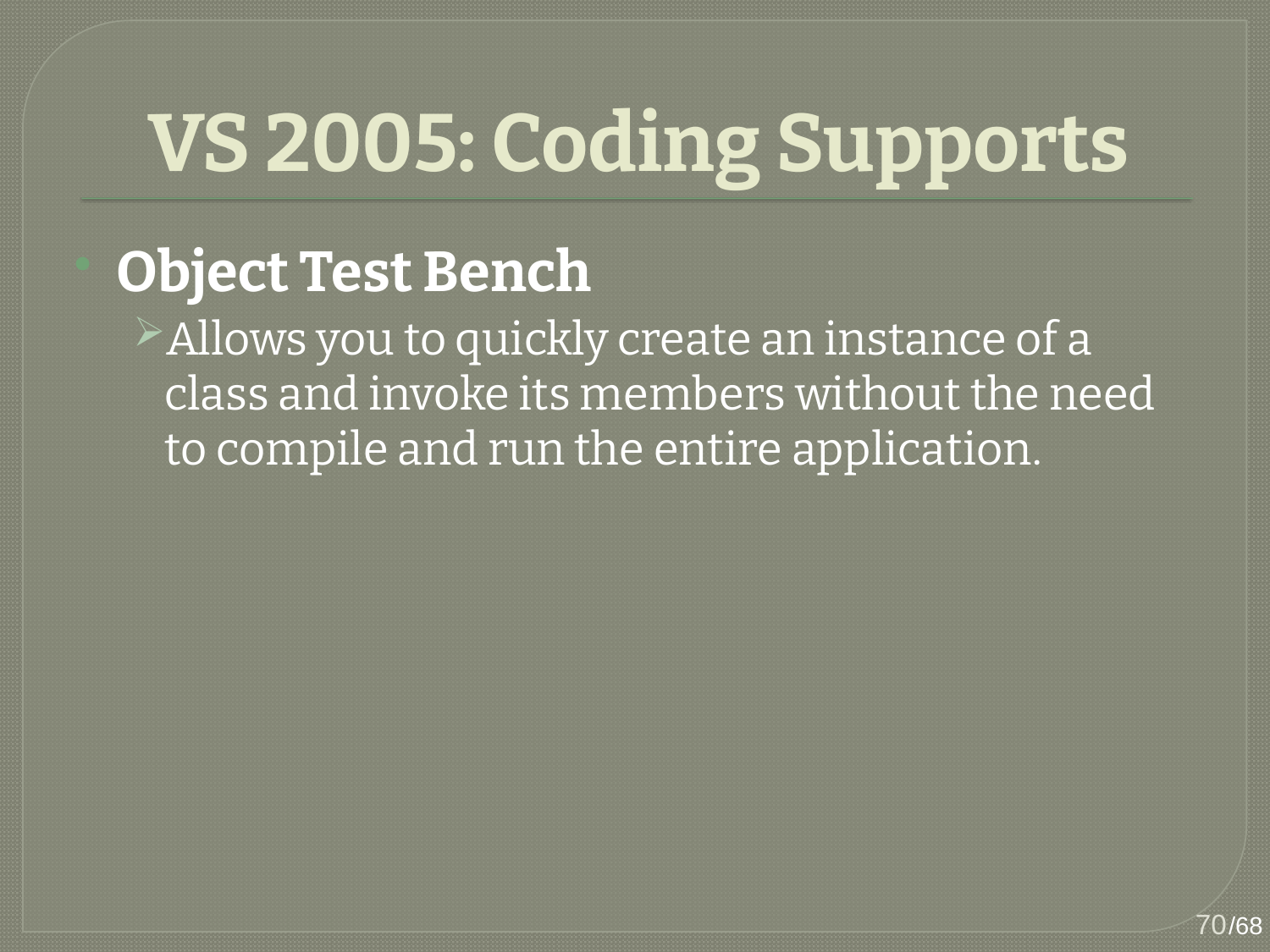

# VS 2005: Coding Supports
Object Test Bench
Allows you to quickly create an instance of a class and invoke its members without the need to compile and run the entire application.

70